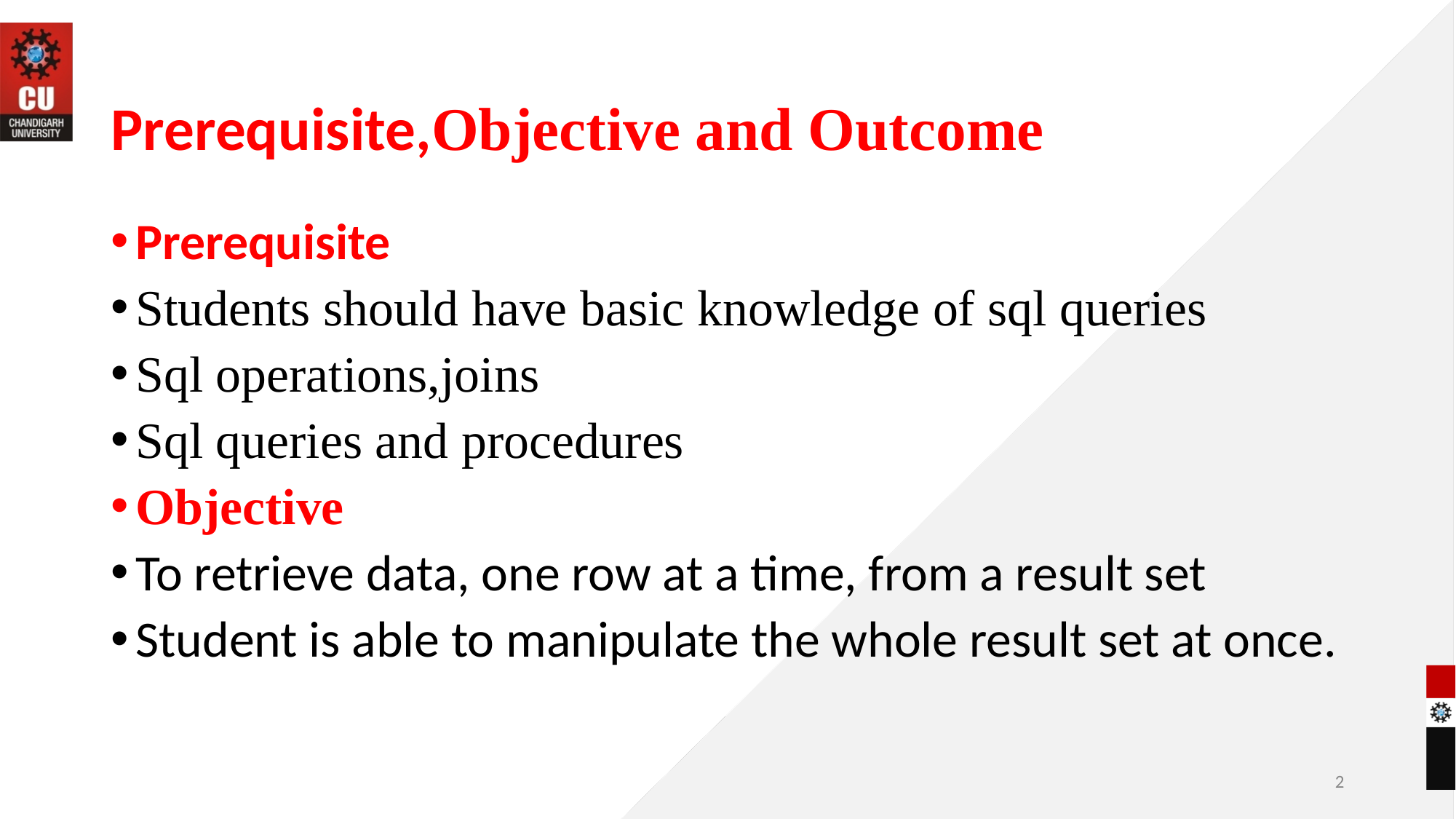

# Prerequisite,Objective and Outcome
Prerequisite
Students should have basic knowledge of sql queries
Sql operations,joins
Sql queries and procedures
Objective
To retrieve data, one row at a time, from a result set
Student is able to manipulate the whole result set at once.

2